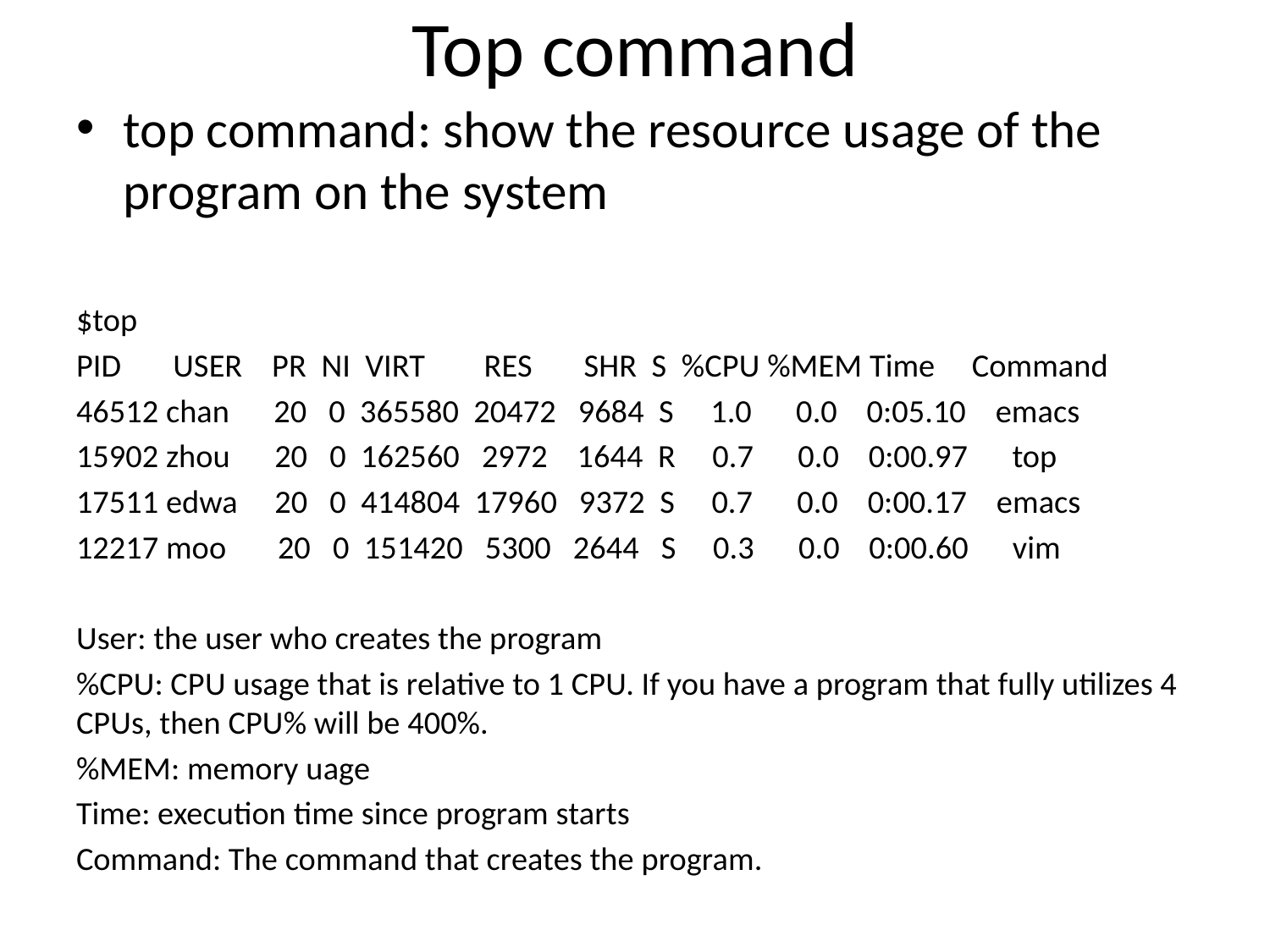

# Top command
top command: show the resource usage of the program on the system

$top
PID       USER    PR  NI  VIRT        RES       SHR  S  %CPU %MEM Time     Command
46512 chan      20   0  365580  20472   9684  S     1.0      0.0    0:05.10    emacs
15902 zhou      20   0  162560   2972    1644  R     0.7      0.0    0:00.97      top
17511 edwa     20   0  414804  17960   9372  S     0.7      0.0    0:00.17    emacs
12217 moo       20   0  151420   5300   2644   S     0.3      0.0    0:00.60      vim

User: the user who creates the program
%CPU: CPU usage that is relative to 1 CPU. If you have a program that fully utilizes 4 CPUs, then CPU% will be 400%.
%MEM: memory uage
Time: execution time since program starts
Command: The command that creates the program.